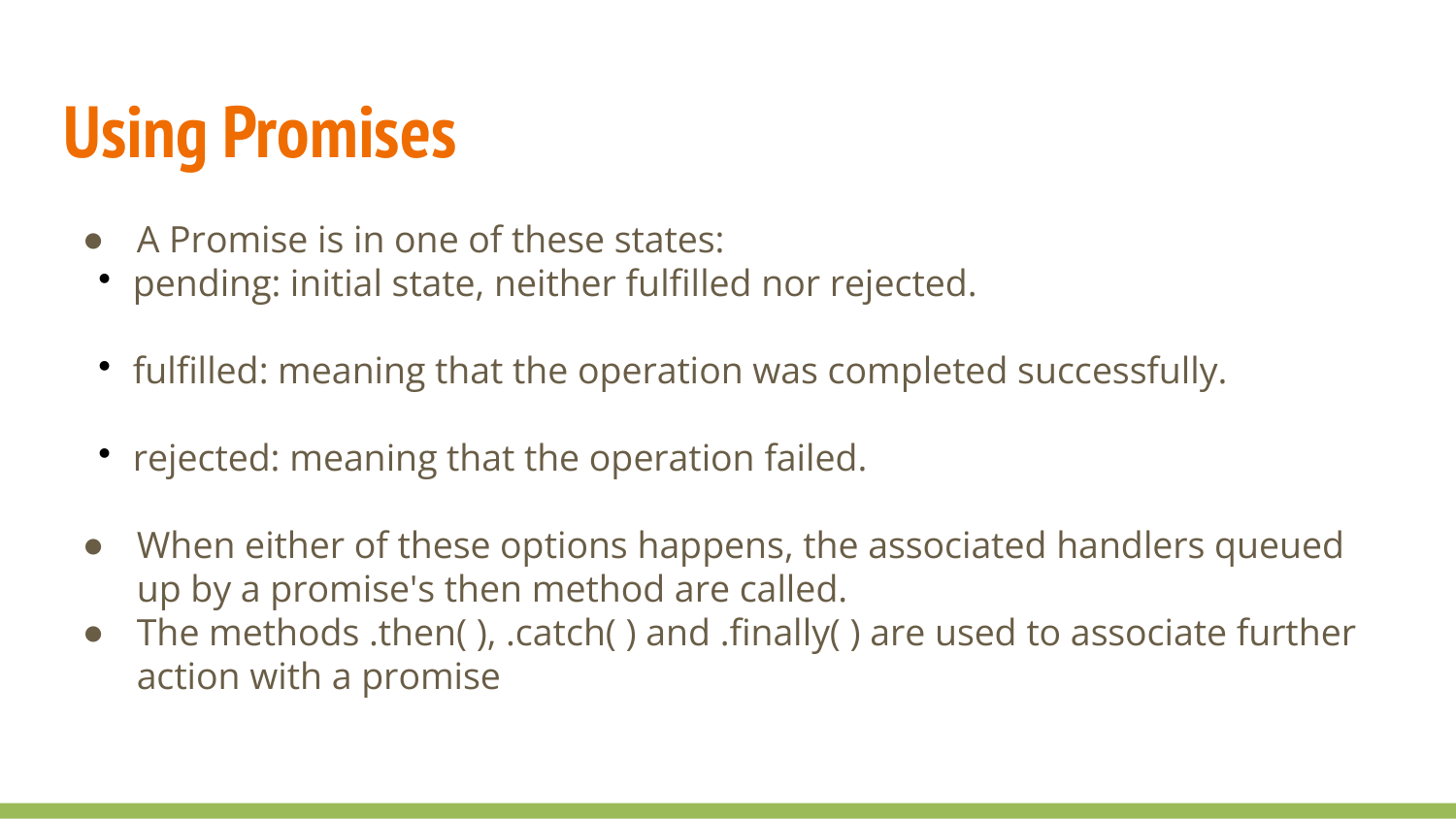

Using Promises
A Promise is in one of these states:
pending: initial state, neither fulfilled nor rejected.

fulfilled: meaning that the operation was completed successfully.

rejected: meaning that the operation failed.

When either of these options happens, the associated handlers queued  up by a promise's then method are called.
The methods .then( ), .catch( ) and .finally( ) are used to associate further  action with a promise